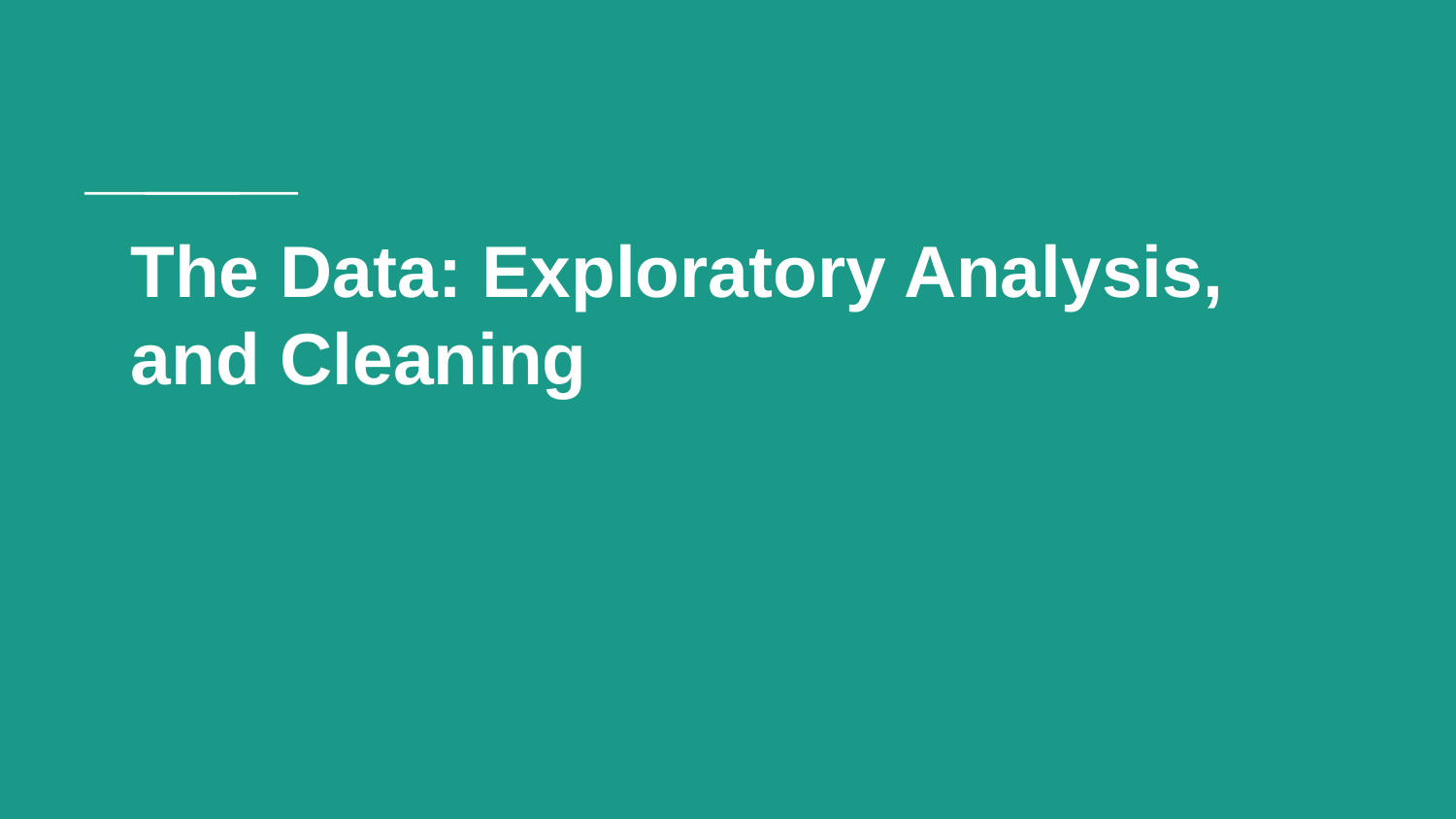

# The Data: Exploratory Analysis, and Cleaning